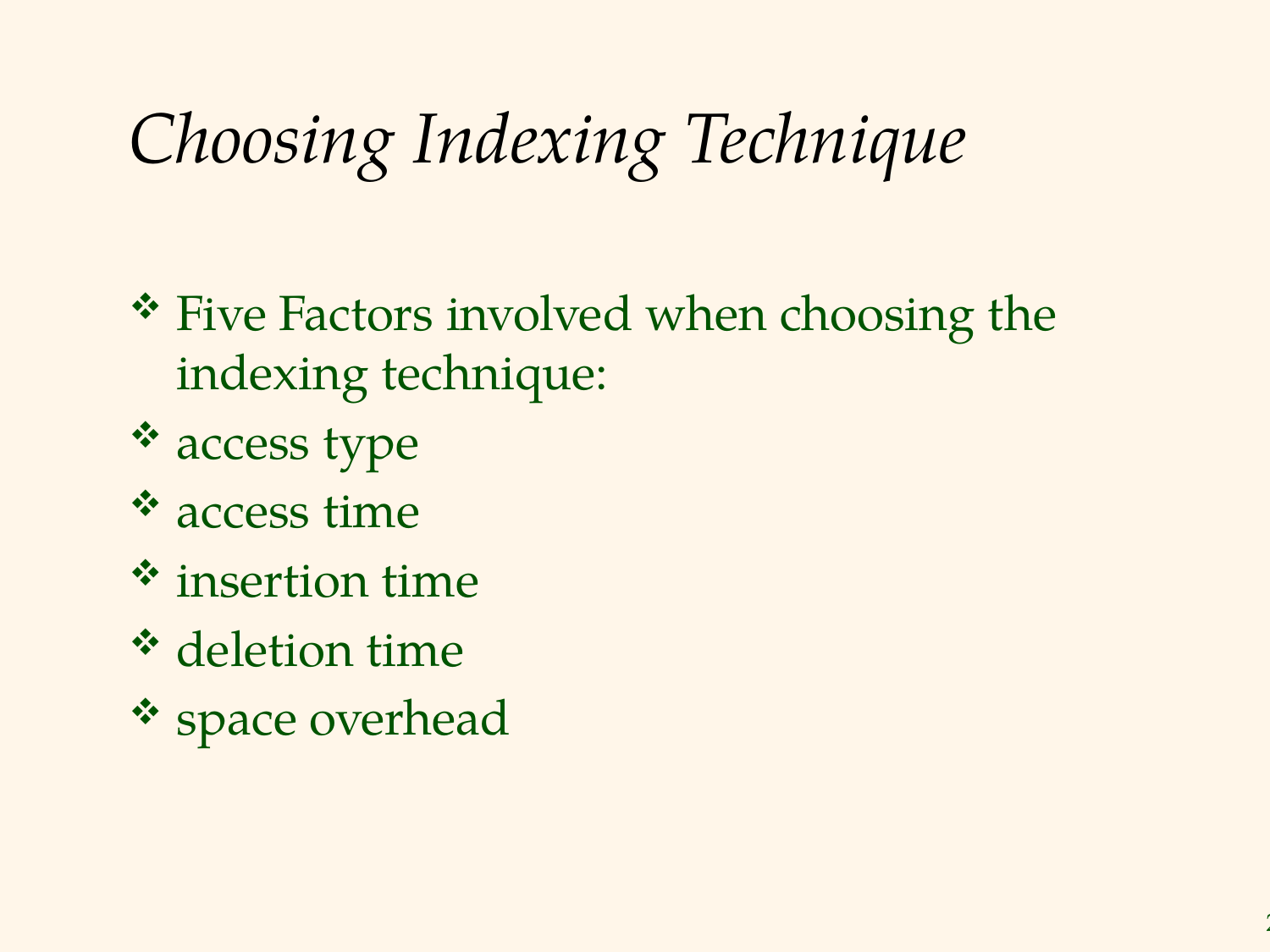

# Choosing Indexing Technique
Five Factors involved when choosing the indexing technique:
access type
access time
insertion time
deletion time
space overhead